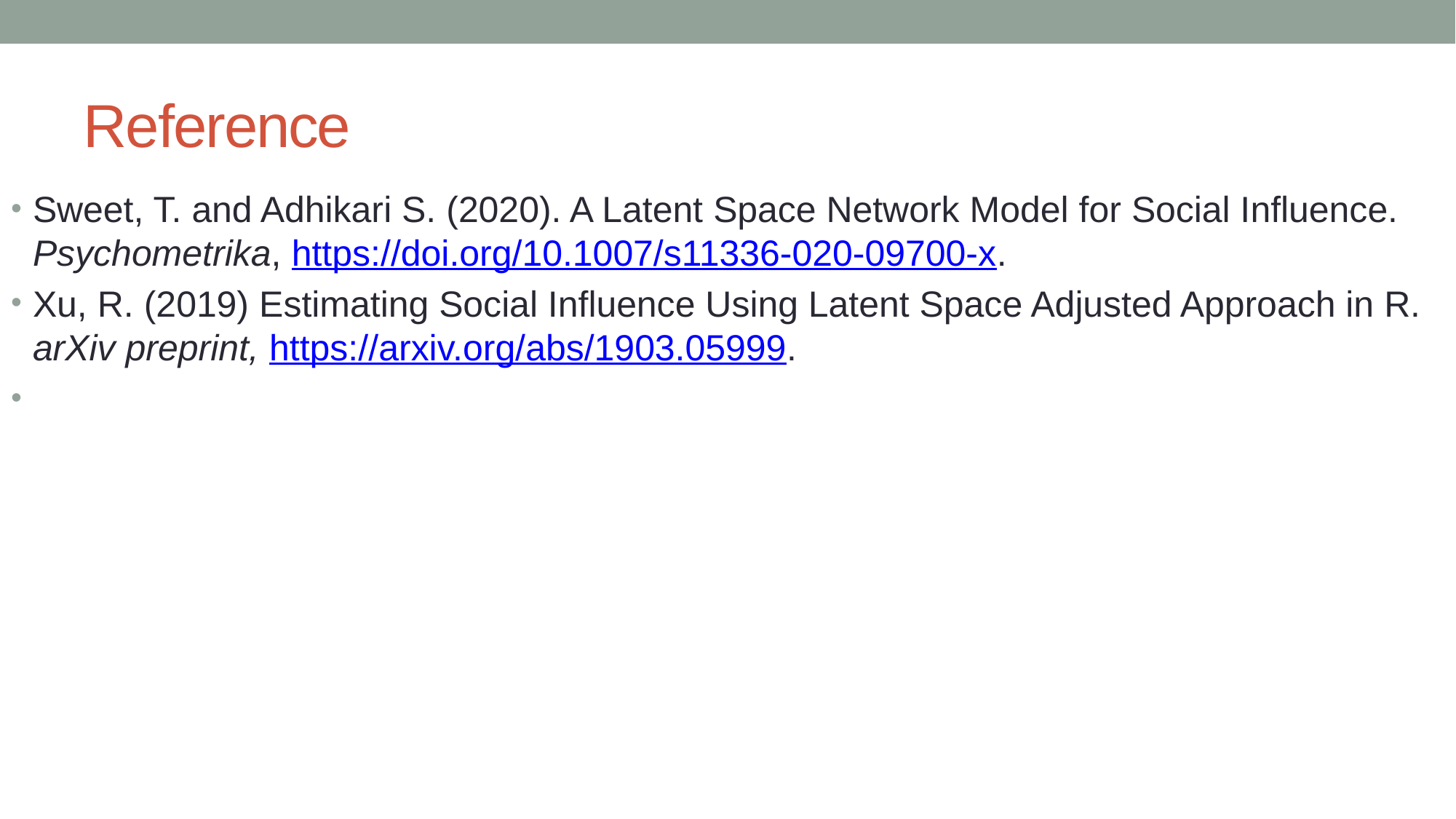

# Reference
Sweet, T. and Adhikari S. (2020). A Latent Space Network Model for Social Influence. Psychometrika, https://doi.org/10.1007/s11336-020-09700-x.
Xu, R. (2019) Estimating Social Influence Using Latent Space Adjusted Approach in R. arXiv preprint, https://arxiv.org/abs/1903.05999.